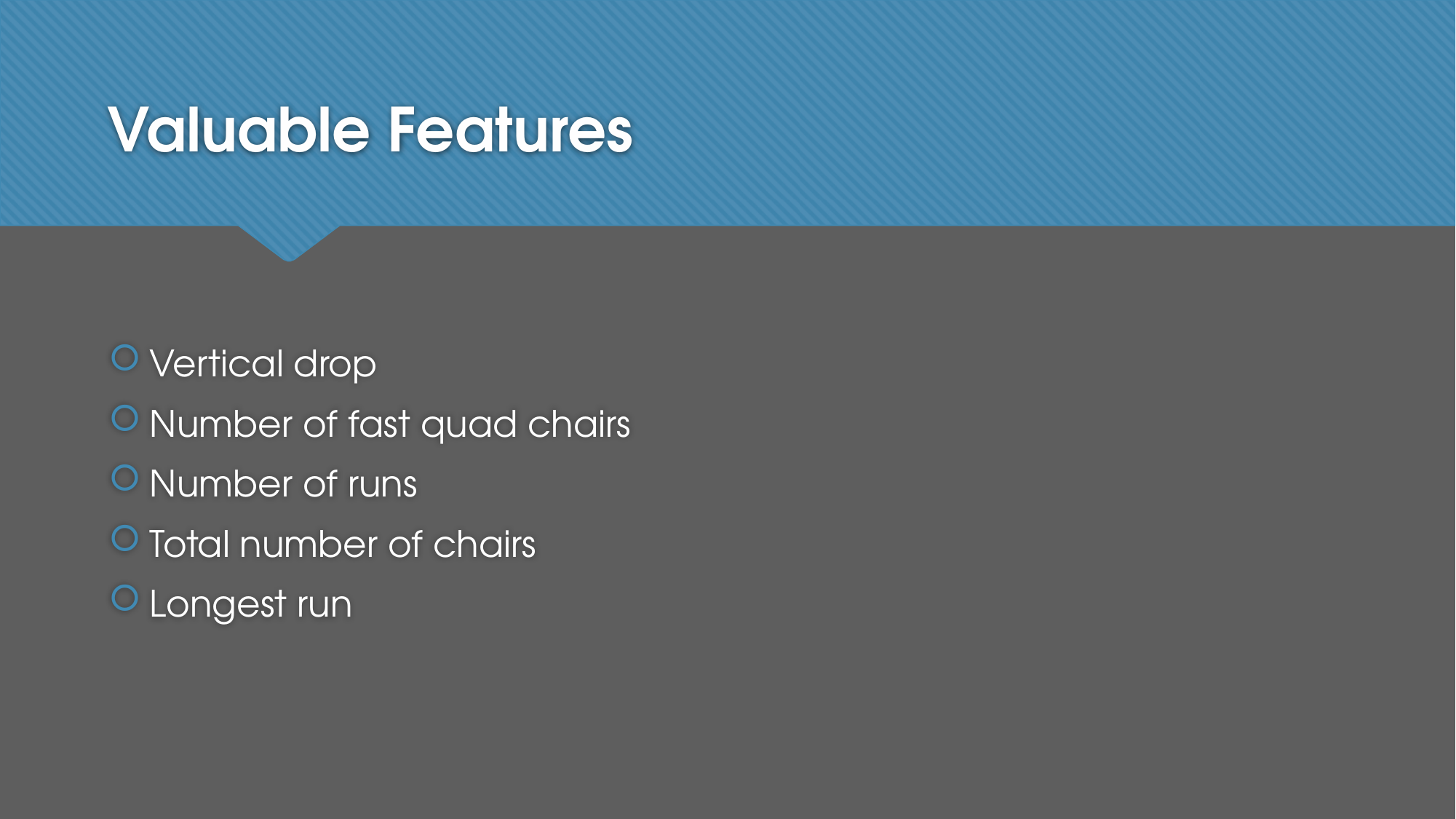

# Valuable Features
Vertical drop
Number of fast quad chairs
Number of runs
Total number of chairs
Longest run